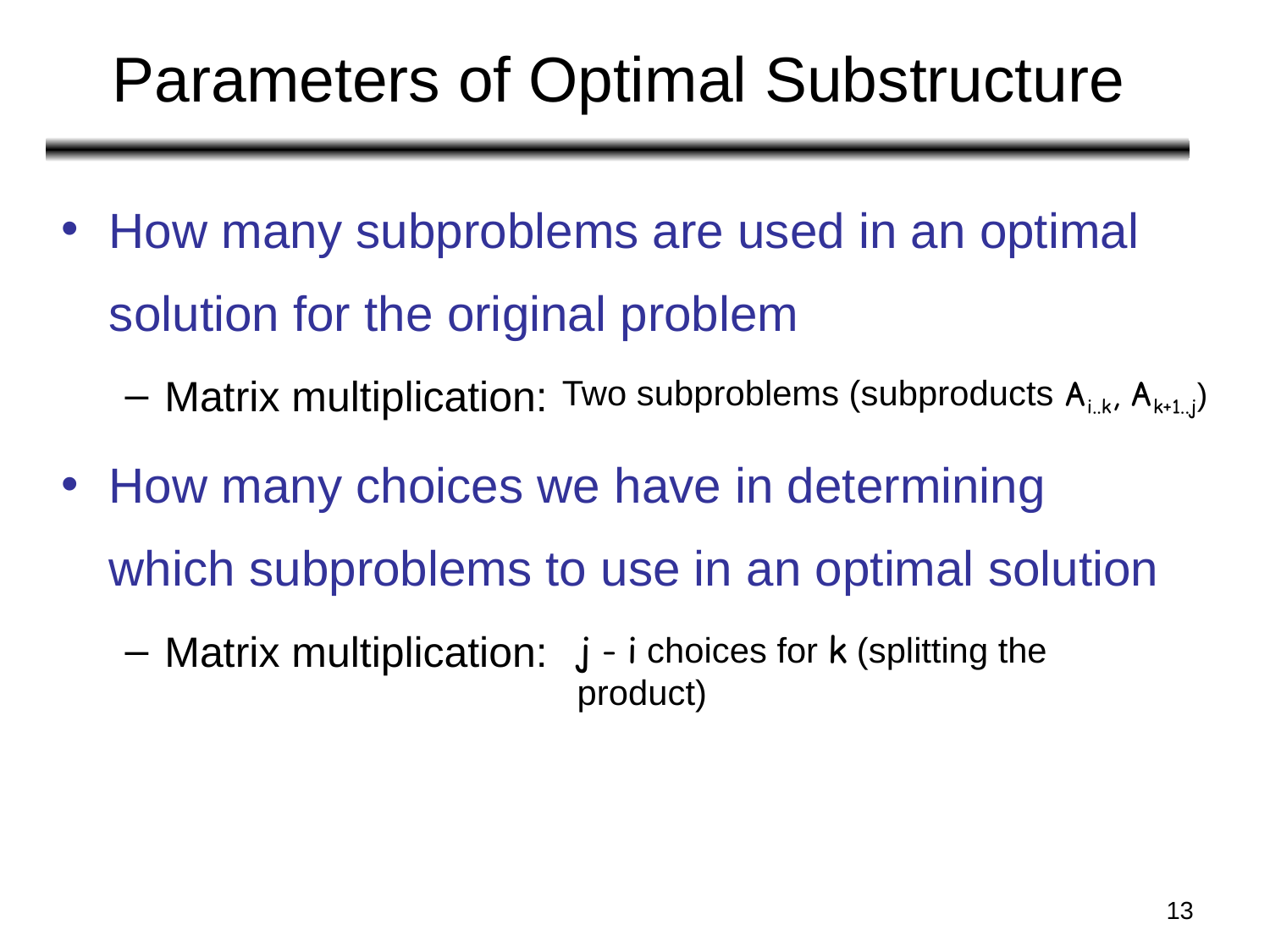

# Parameters of Optimal Substructure
How many subproblems are used in an optimal solution for the original problem
Matrix multiplication:
How many choices we have in determining which subproblems to use in an optimal solution
Matrix multiplication:
Two subproblems (subproducts Ai..k, Ak+1..j)
j - i choices for k (splitting the product)
13